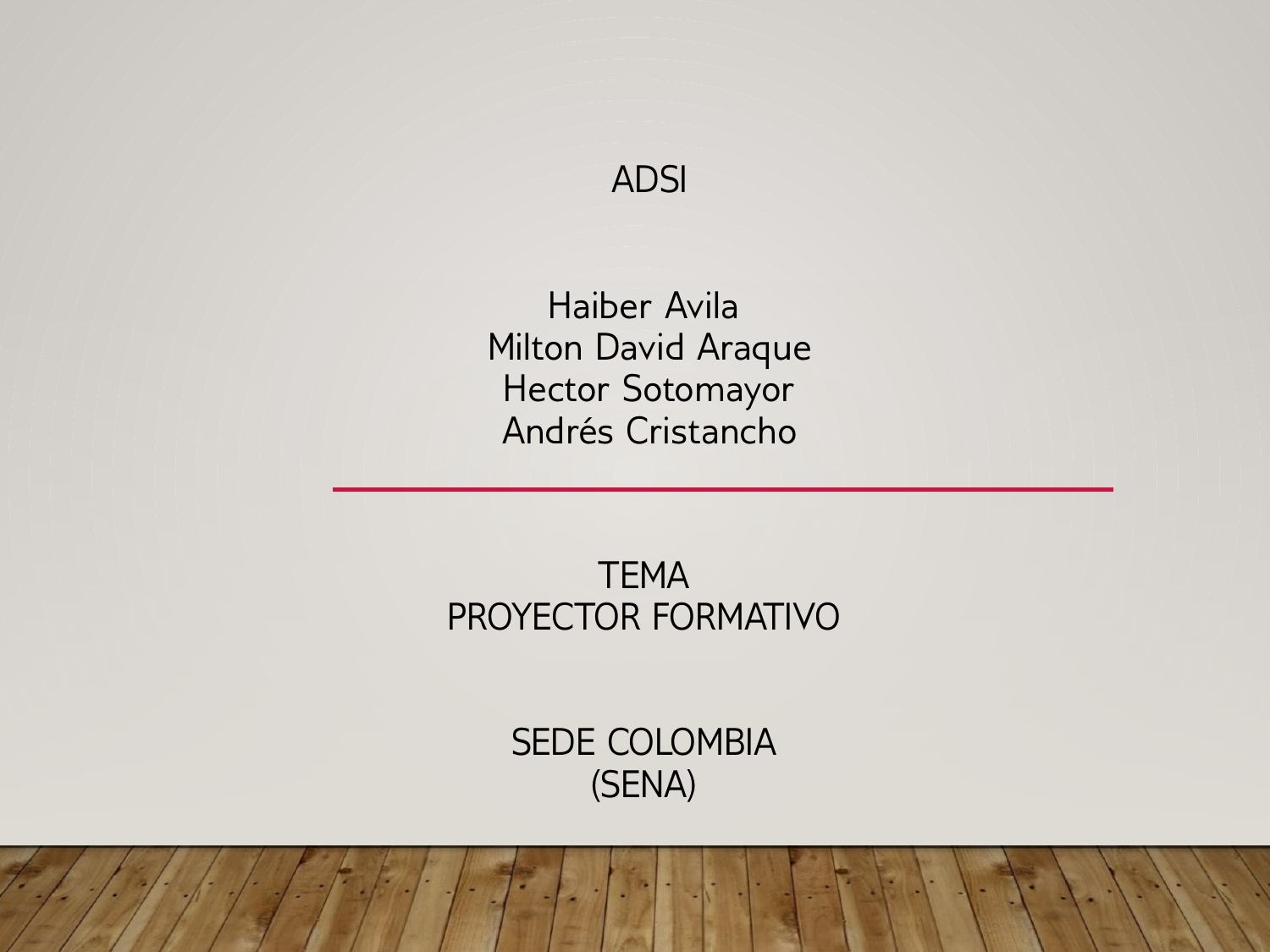

# ADSI Haiber Avila Milton David Araque
Hector Sotomayor
Andrés Cristancho
TEMA
PROYECTOR FORMATIVO
SEDE COLOMBIA
(SENA)